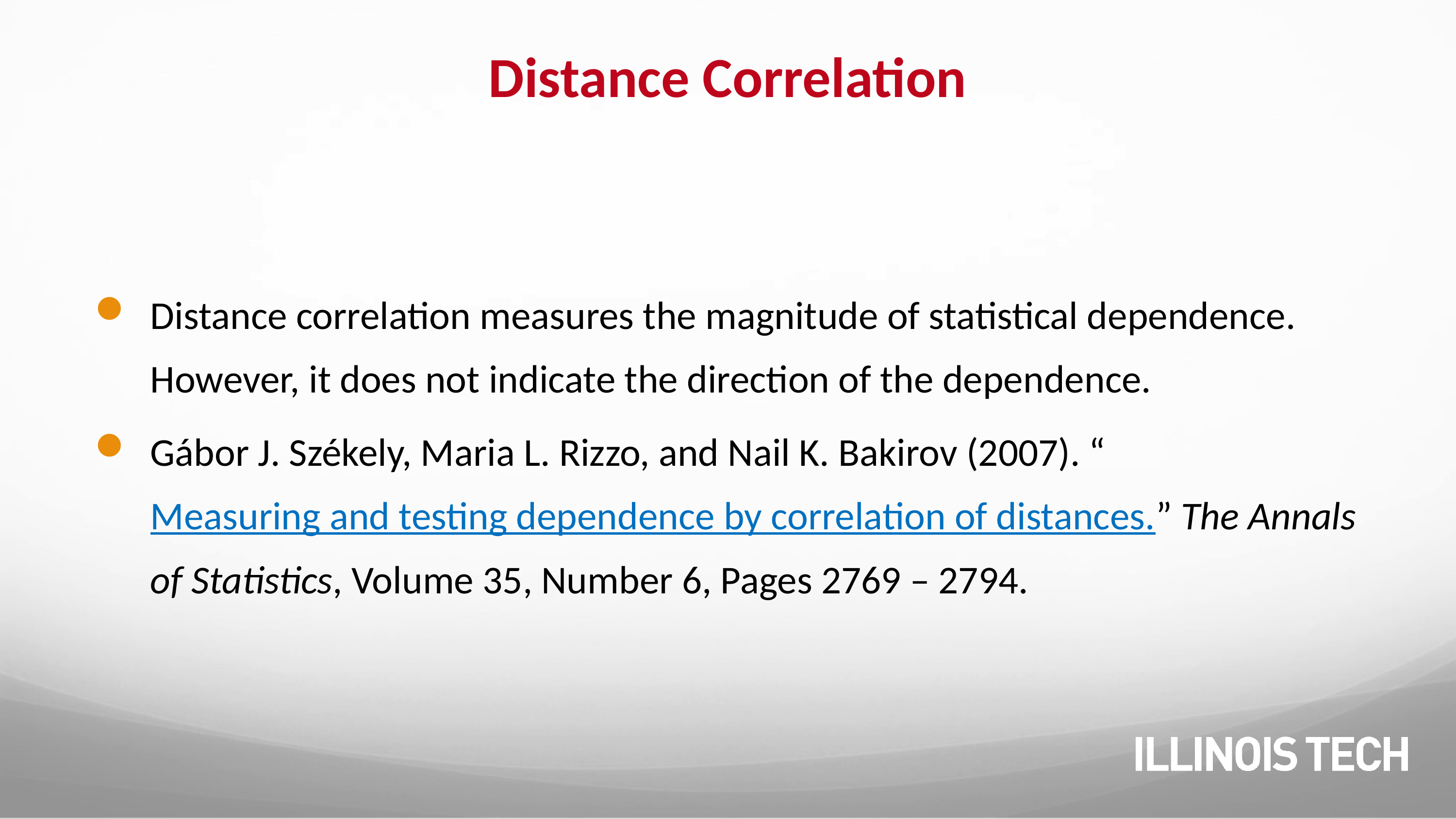

# Distance Correlation
Distance correlation measures the magnitude of statistical dependence. However, it does not indicate the direction of the dependence.
Gábor J. Székely, Maria L. Rizzo, and Nail K. Bakirov (2007). “Measuring and testing dependence by correlation of distances.” The Annals of Statistics, Volume 35, Number 6, Pages 2769 – 2794.